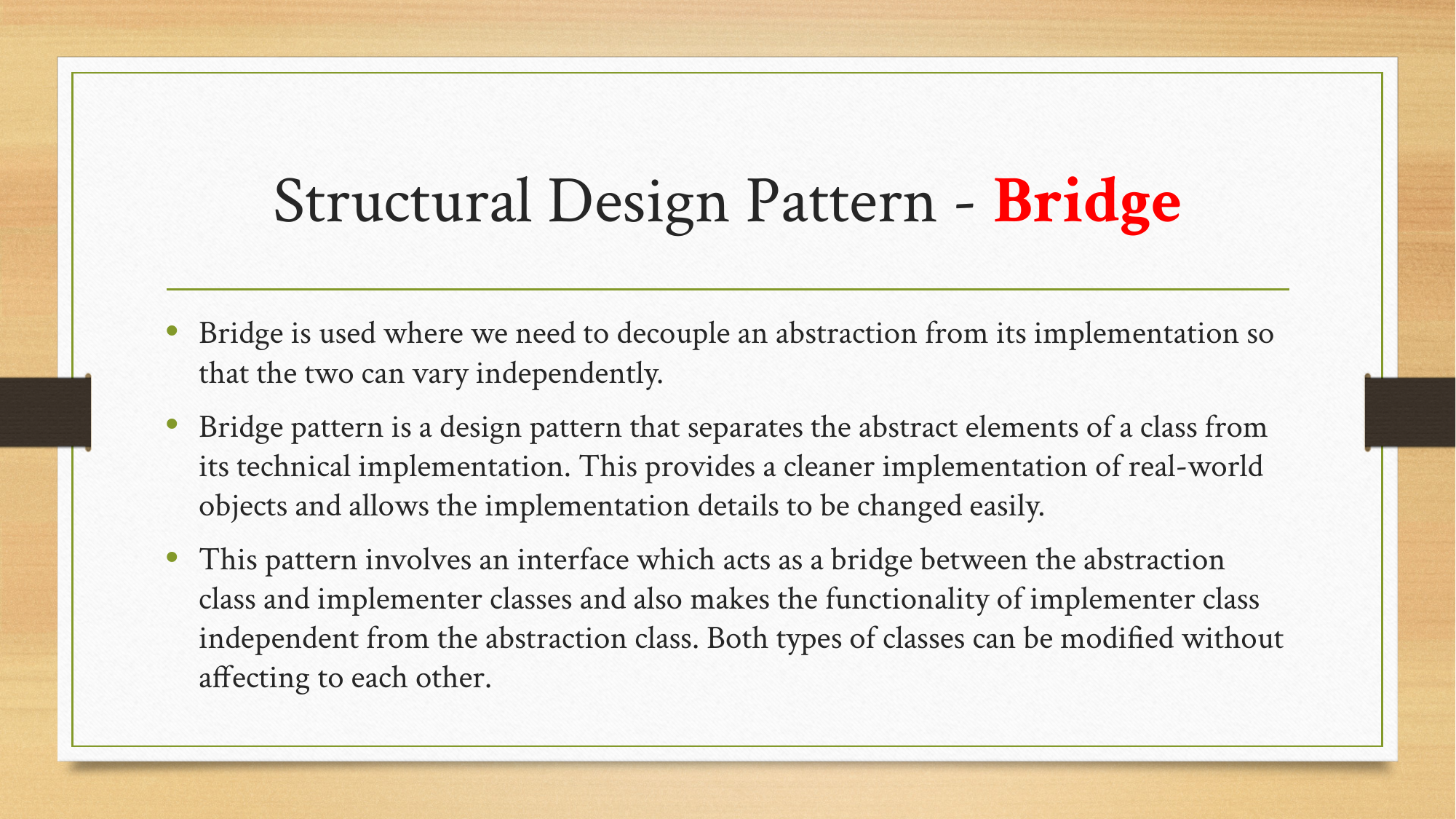

# Structural Design Pattern - Bridge
Bridge is used where we need to decouple an abstraction from its implementation so that the two can vary independently.
Bridge pattern is a design pattern that separates the abstract elements of a class from its technical implementation. This provides a cleaner implementation of real-world objects and allows the implementation details to be changed easily.
This pattern involves an interface which acts as a bridge between the abstraction class and implementer classes and also makes the functionality of implementer class independent from the abstraction class. Both types of classes can be modified without affecting to each other.